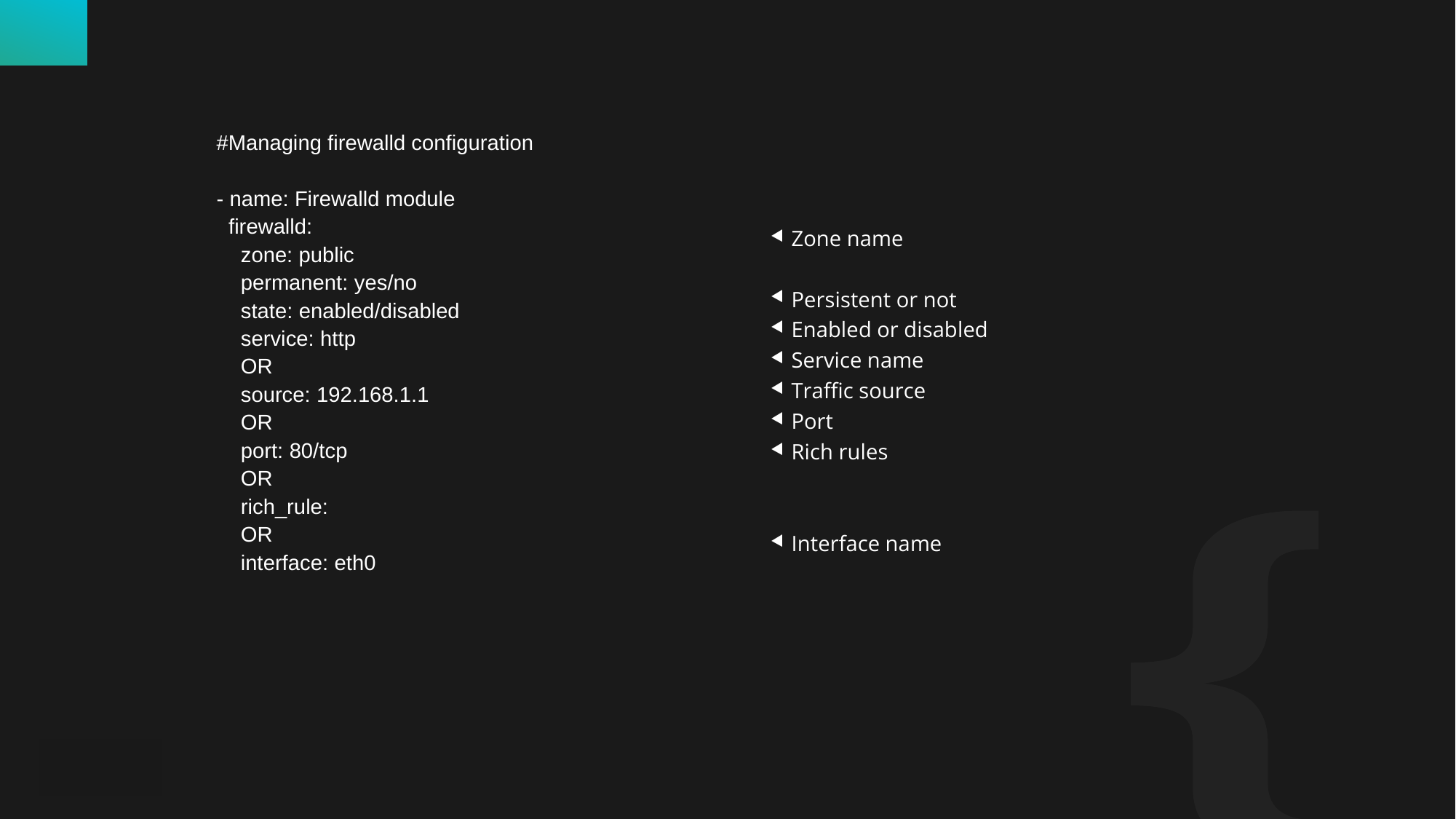

Zone name

Persistent or not
Enabled or disabled
Service name
Traffic source
Port
Rich rules

Interface name
#Managing firewalld configuration

- name: Firewalld module
  firewalld:
    zone: public
    permanent: yes/no
    state: enabled/disabled
    service: http
    OR
    source: 192.168.1.1
    OR
    port: 80/tcp
    OR
    rich_rule:
    OR
    interface: eth0